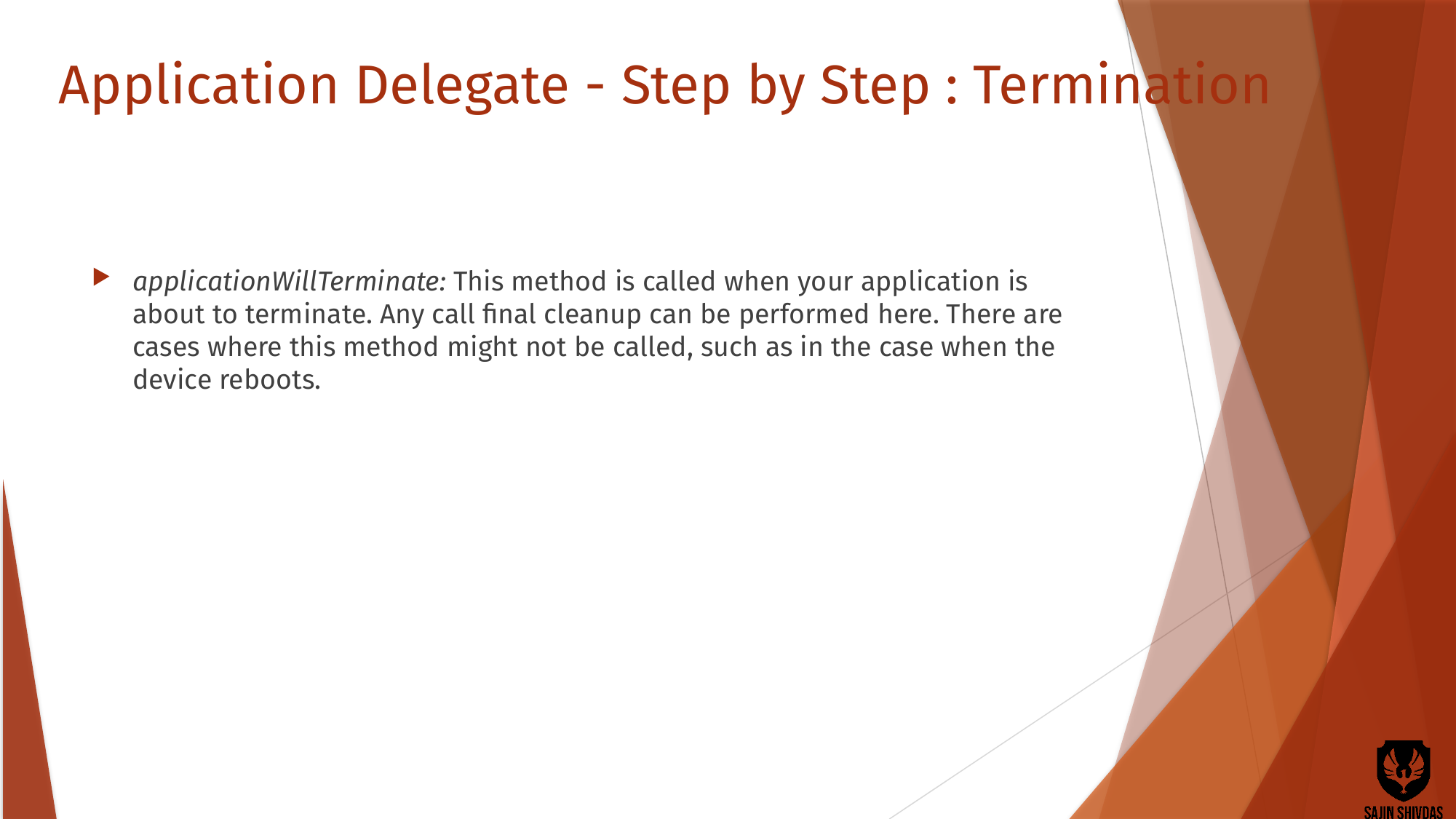

# Application Delegate - Step by Step : Termination
applicationWillTerminate: This method is called when your application is about to terminate. Any call final cleanup can be performed here. There are cases where this method might not be called, such as in the case when the device reboots.